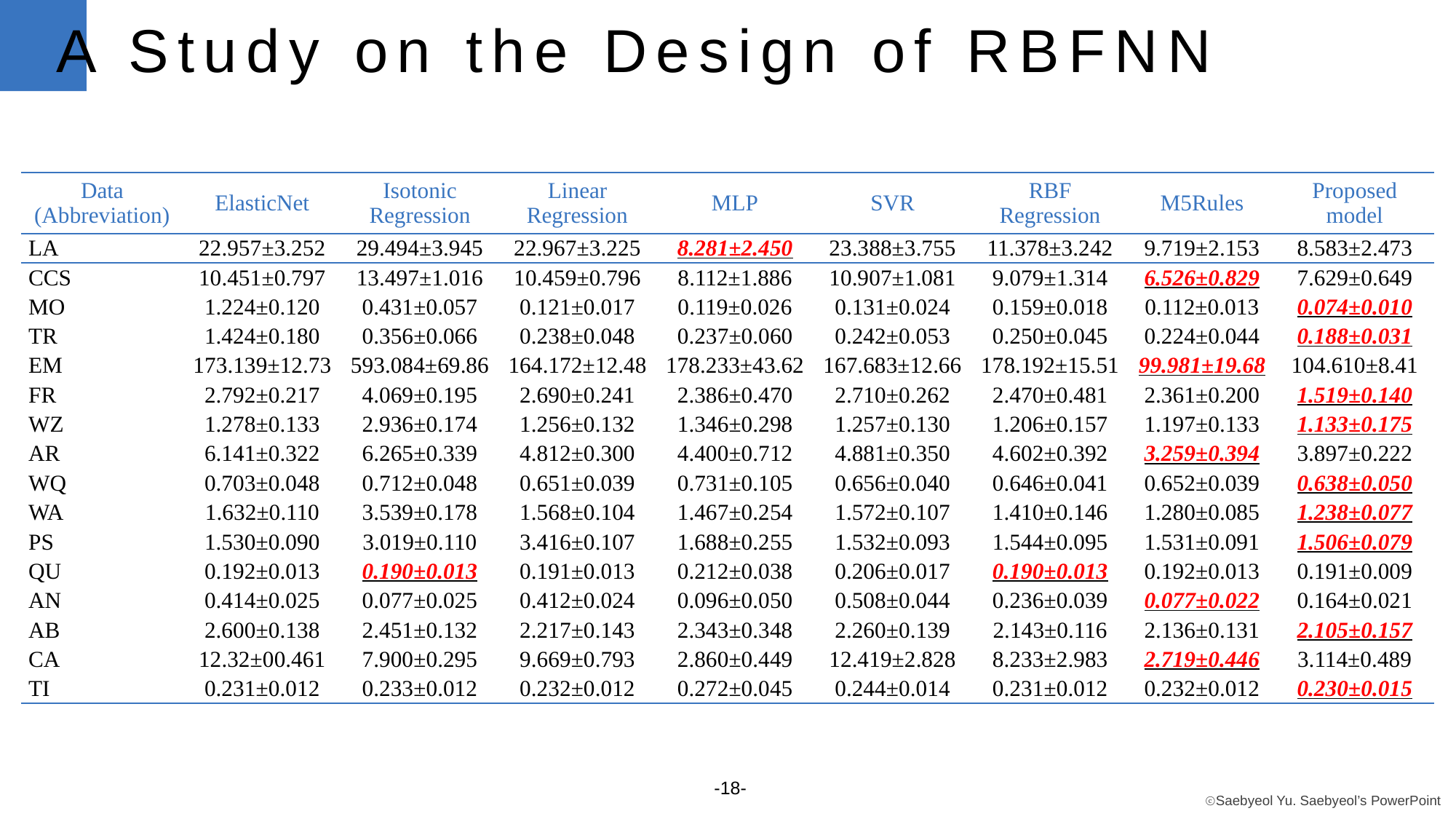

A Study on the Design of RBFNN
| Data (Abbreviation) | ElasticNet | Isotonic Regression | Linear Regression | MLP | SVR | RBF Regression | M5Rules | Proposed model |
| --- | --- | --- | --- | --- | --- | --- | --- | --- |
| LA | 22.957±3.252 | 29.494±3.945 | 22.967±3.225 | 8.281±2.450 | 23.388±3.755 | 11.378±3.242 | 9.719±2.153 | 8.583±2.473 |
| CCS | 10.451±0.797 | 13.497±1.016 | 10.459±0.796 | 8.112±1.886 | 10.907±1.081 | 9.079±1.314 | 6.526±0.829 | 7.629±0.649 |
| MO | 1.224±0.120 | 0.431±0.057 | 0.121±0.017 | 0.119±0.026 | 0.131±0.024 | 0.159±0.018 | 0.112±0.013 | 0.074±0.010 |
| TR | 1.424±0.180 | 0.356±0.066 | 0.238±0.048 | 0.237±0.060 | 0.242±0.053 | 0.250±0.045 | 0.224±0.044 | 0.188±0.031 |
| EM | 173.139±12.73 | 593.084±69.86 | 164.172±12.48 | 178.233±43.62 | 167.683±12.66 | 178.192±15.51 | 99.981±19.68 | 104.610±8.41 |
| FR | 2.792±0.217 | 4.069±0.195 | 2.690±0.241 | 2.386±0.470 | 2.710±0.262 | 2.470±0.481 | 2.361±0.200 | 1.519±0.140 |
| WZ | 1.278±0.133 | 2.936±0.174 | 1.256±0.132 | 1.346±0.298 | 1.257±0.130 | 1.206±0.157 | 1.197±0.133 | 1.133±0.175 |
| AR | 6.141±0.322 | 6.265±0.339 | 4.812±0.300 | 4.400±0.712 | 4.881±0.350 | 4.602±0.392 | 3.259±0.394 | 3.897±0.222 |
| WQ | 0.703±0.048 | 0.712±0.048 | 0.651±0.039 | 0.731±0.105 | 0.656±0.040 | 0.646±0.041 | 0.652±0.039 | 0.638±0.050 |
| WA | 1.632±0.110 | 3.539±0.178 | 1.568±0.104 | 1.467±0.254 | 1.572±0.107 | 1.410±0.146 | 1.280±0.085 | 1.238±0.077 |
| PS | 1.530±0.090 | 3.019±0.110 | 3.416±0.107 | 1.688±0.255 | 1.532±0.093 | 1.544±0.095 | 1.531±0.091 | 1.506±0.079 |
| QU | 0.192±0.013 | 0.190±0.013 | 0.191±0.013 | 0.212±0.038 | 0.206±0.017 | 0.190±0.013 | 0.192±0.013 | 0.191±0.009 |
| AN | 0.414±0.025 | 0.077±0.025 | 0.412±0.024 | 0.096±0.050 | 0.508±0.044 | 0.236±0.039 | 0.077±0.022 | 0.164±0.021 |
| AB | 2.600±0.138 | 2.451±0.132 | 2.217±0.143 | 2.343±0.348 | 2.260±0.139 | 2.143±0.116 | 2.136±0.131 | 2.105±0.157 |
| CA | 12.32±00.461 | 7.900±0.295 | 9.669±0.793 | 2.860±0.449 | 12.419±2.828 | 8.233±2.983 | 2.719±0.446 | 3.114±0.489 |
| TI | 0.231±0.012 | 0.233±0.012 | 0.232±0.012 | 0.272±0.045 | 0.244±0.014 | 0.231±0.012 | 0.232±0.012 | 0.230±0.015 |
-18-